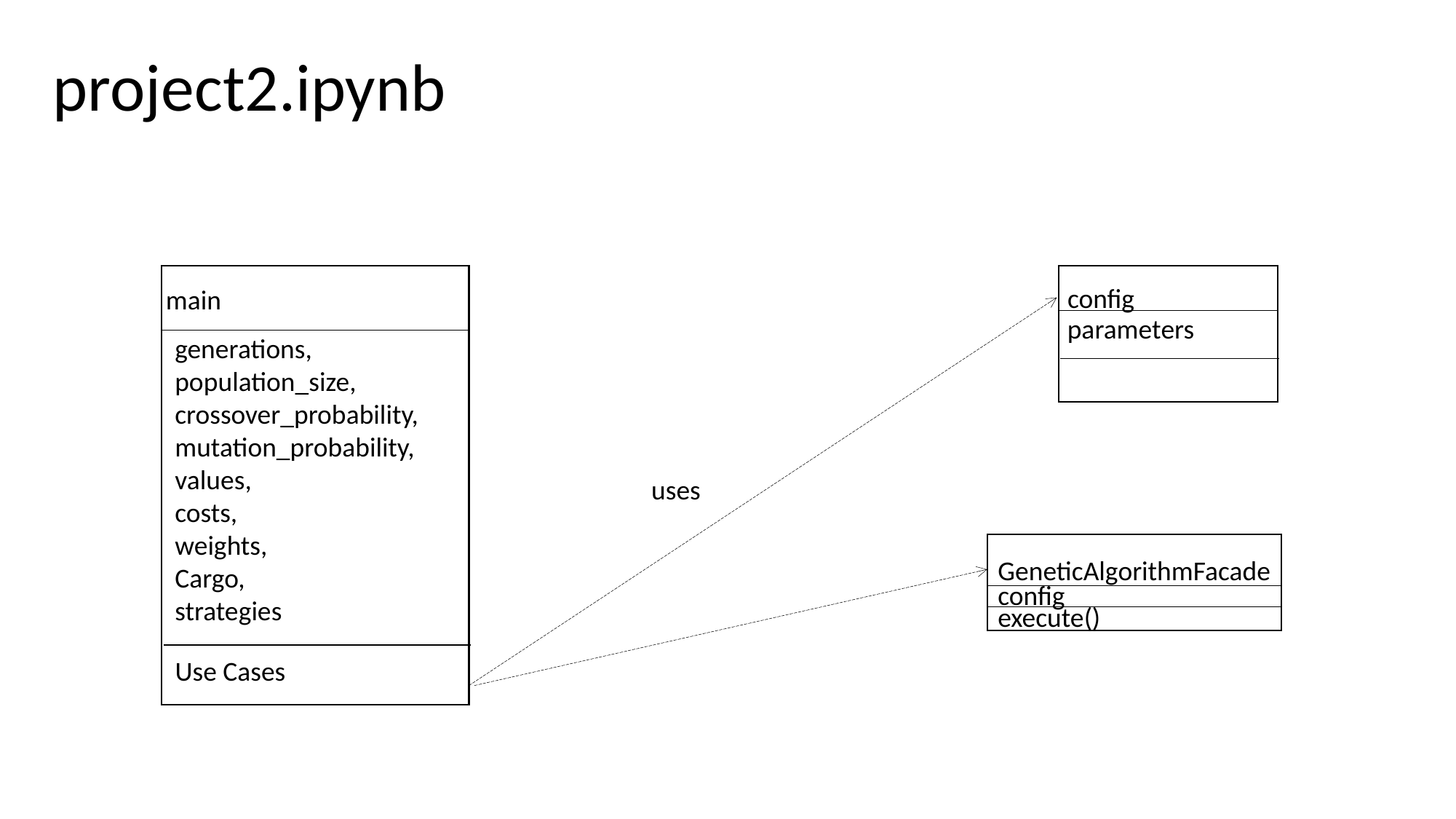

# project2.ipynb

config

main
generations,
population_size,
crossover_probability,
mutation_probability,
values,
costs,
weights,
Cargo,
strategies
Use Cases
parameters

uses

GeneticAlgorithmFacade
config
execute()